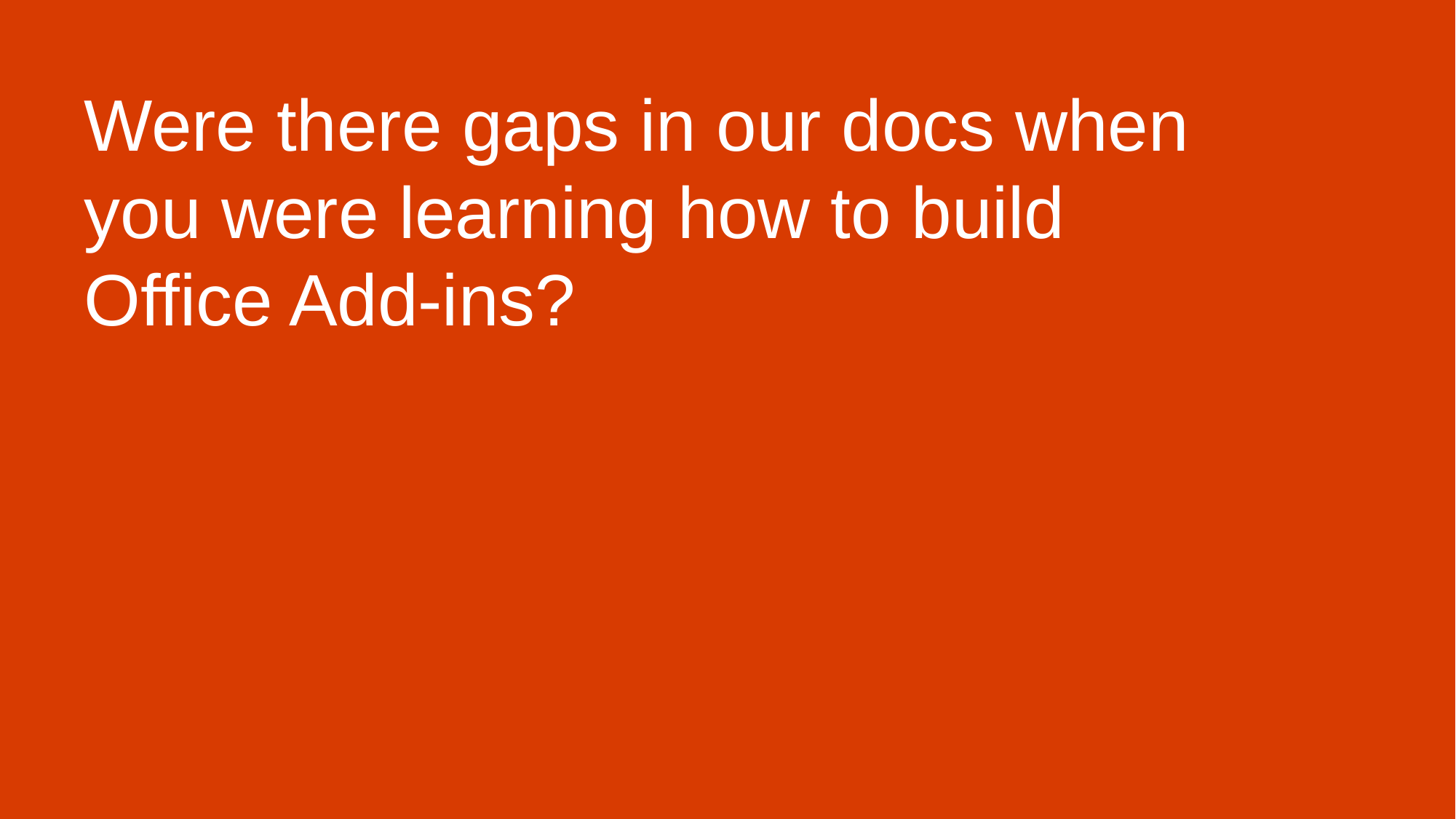

Were there gaps in our docs when you were learning how to build Office Add-ins?